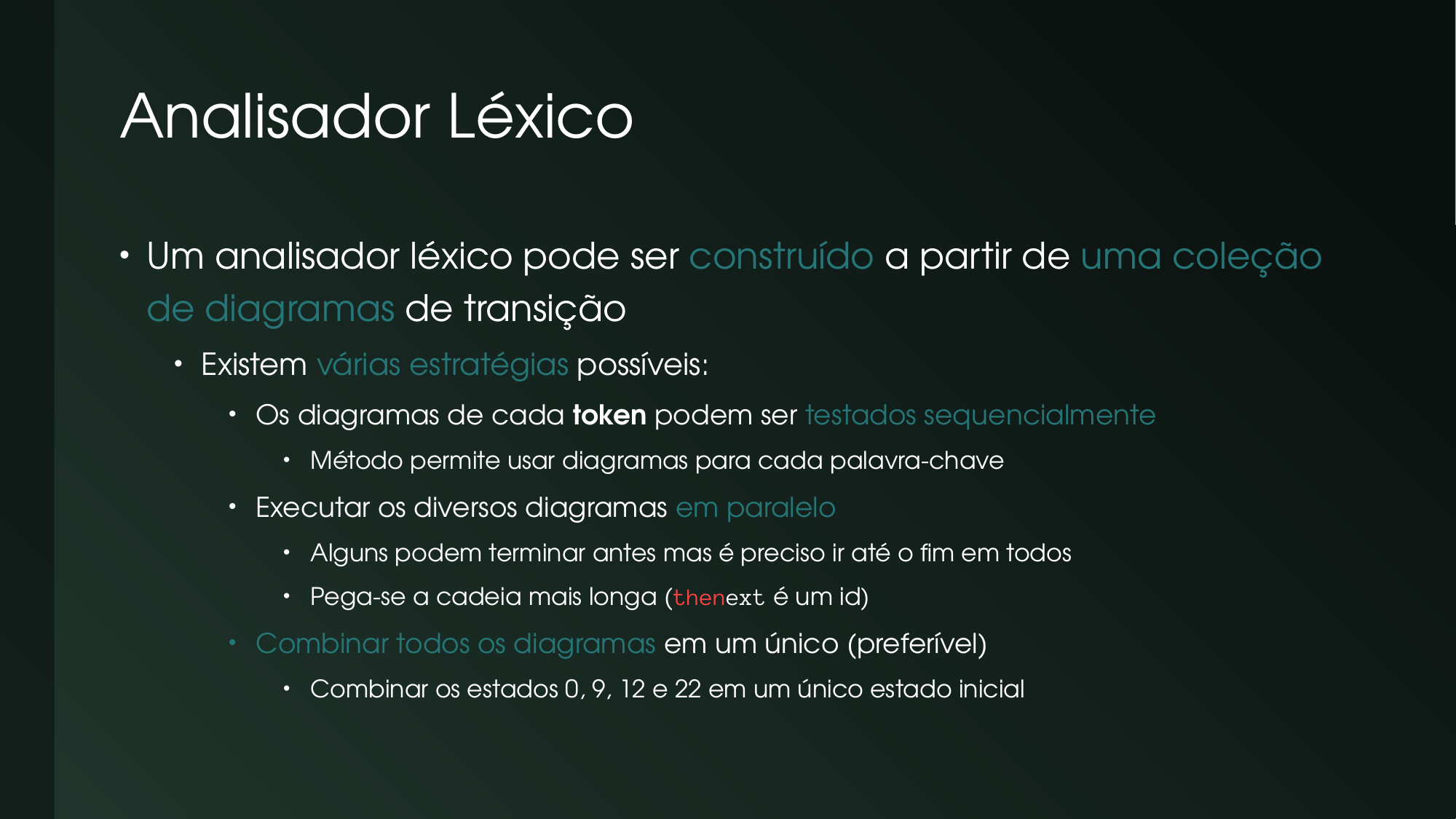

# Analisador Léxico
Um analisador léxico pode ser construído a partir de uma coleção de diagramas de transição
Existem várias estratégias possíveis:
Os diagramas de cada token podem ser testados sequencialmente
Método permite usar diagramas para cada palavra-chave
Executar os diversos diagramas em paralelo
Alguns podem terminar antes mas é preciso ir até o fim em todos
Pega-se a cadeia mais longa (thenext é um id)
Combinar todos os diagramas em um único (preferível)
Combinar os estados 0, 9, 12 e 22 em um único estado inicial